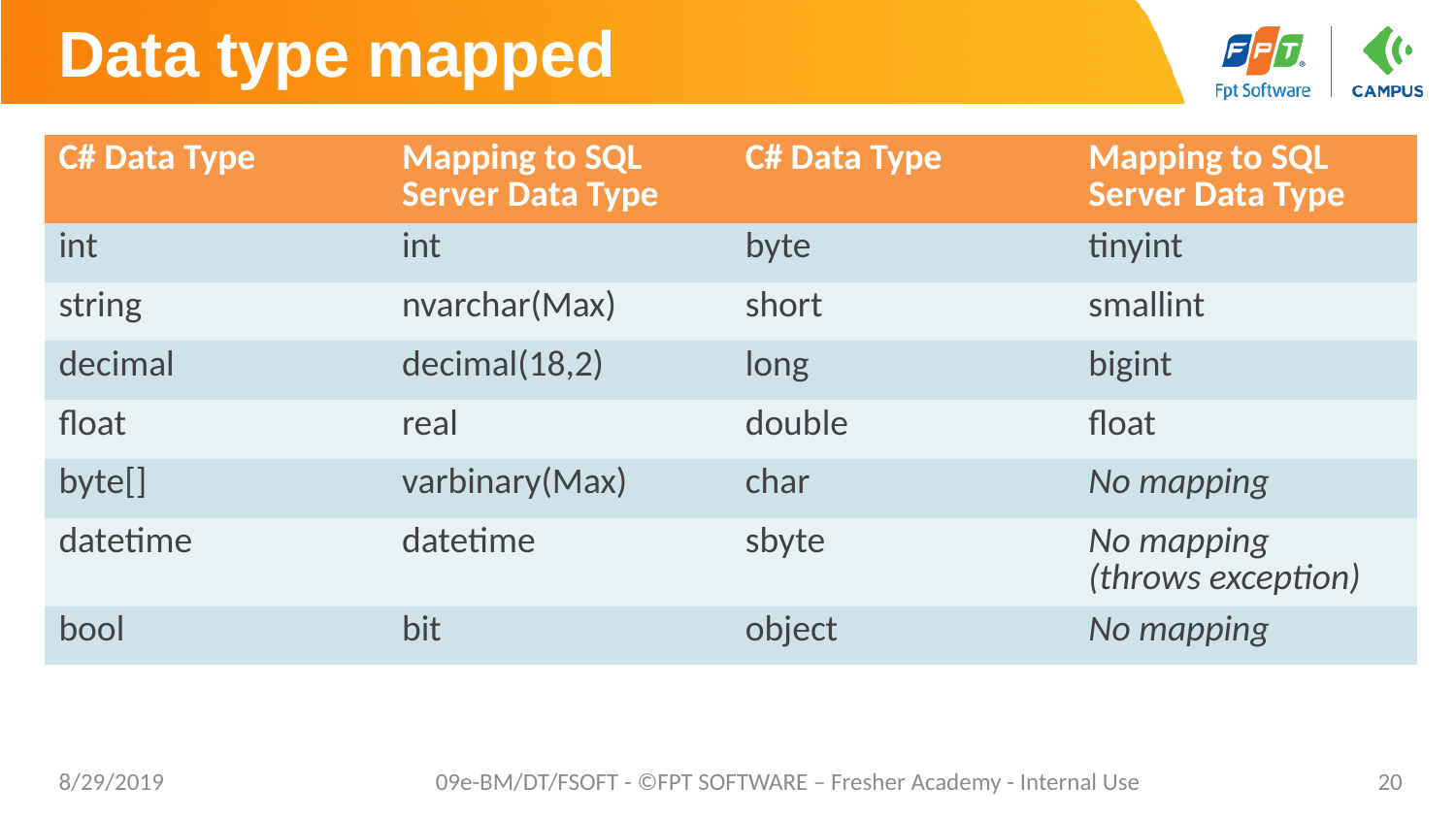

# Data type mapped
| C# Data Type | Mapping to SQL Server Data Type | C# Data Type | Mapping to SQL Server Data Type |
| --- | --- | --- | --- |
| int | int | byte | tinyint |
| string | nvarchar(Max) | short | smallint |
| decimal | decimal(18,2) | long | bigint |
| float | real | double | float |
| byte[] | varbinary(Max) | char | No mapping |
| datetime | datetime | sbyte | No mapping  (throws exception) |
| bool | bit | object | No mapping |
8/29/2019
09e-BM/DT/FSOFT - ©FPT SOFTWARE – Fresher Academy - Internal Use
20